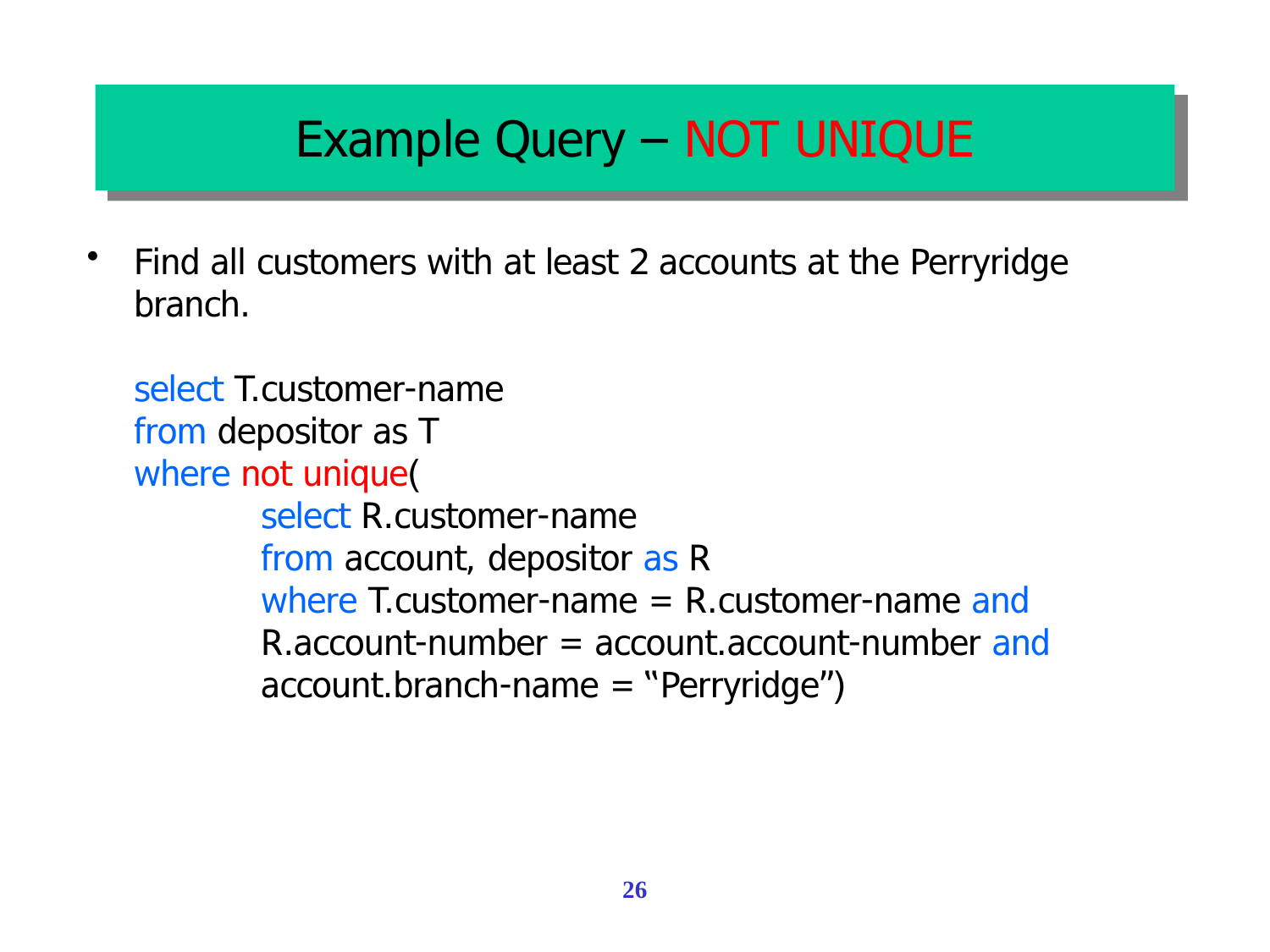

# Example Query – NOT UNIQUE
Find all customers with at least 2 accounts at the Perryridge branch.
select T.customer-name
from depositor as T
where not unique(
	select R.customer-name
	from account, depositor as R
	where T.customer-name = R.customer-name and
	R.account-number = account.account-number and
	account.branch-name = “Perryridge”)
26